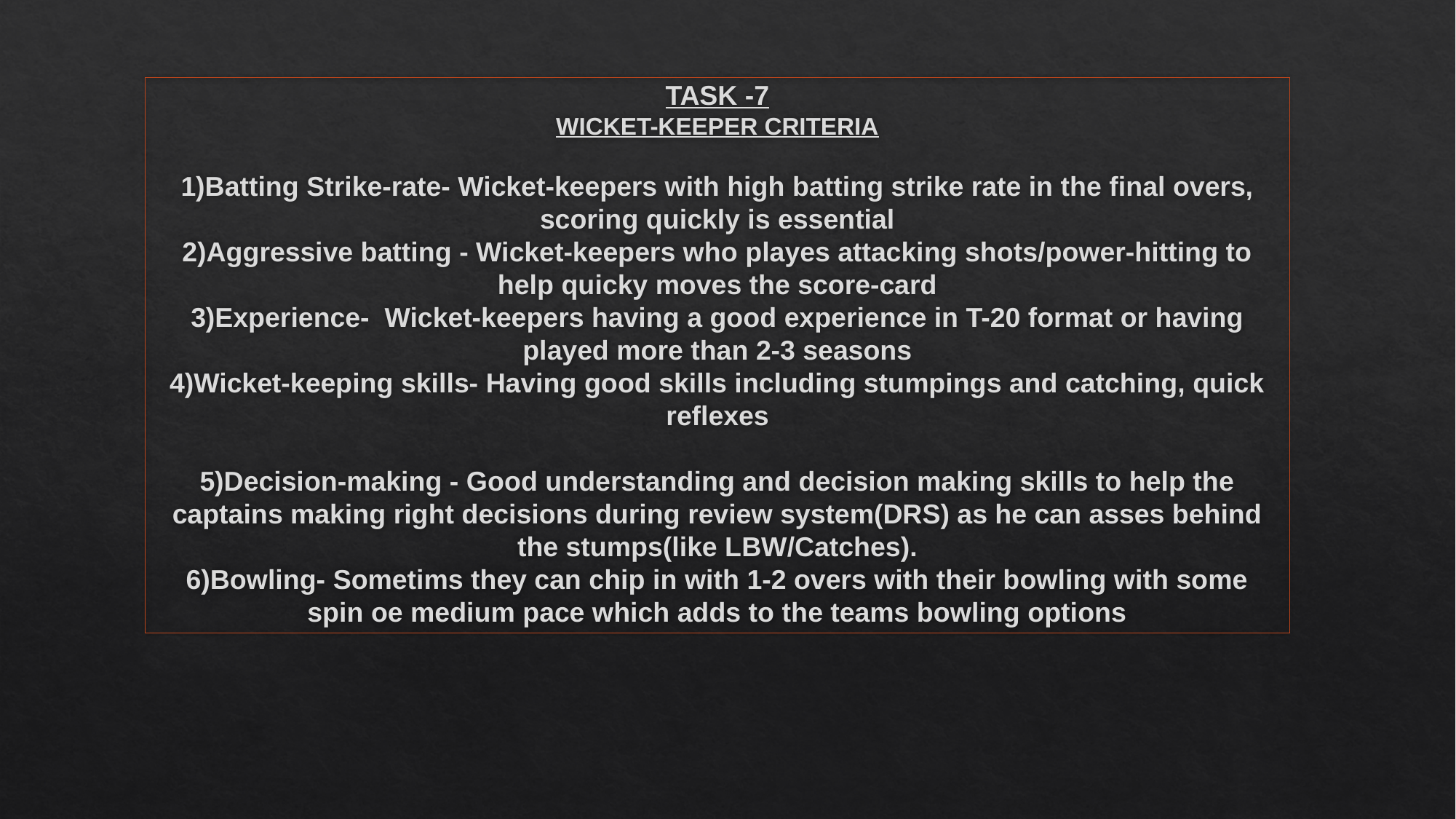

# TASK -7 WICKET-KEEPER CRITERIA 1)Batting Strike-rate- Wicket-keepers with high batting strike rate in the final overs, scoring quickly is essential 2)Aggressive batting - Wicket-keepers who playes attacking shots/power-hitting to help quicky moves the score-card 3)Experience-  Wicket-keepers having a good experience in T-20 format or having played more than 2-3 seasons 4)Wicket-keeping skills- Having good skills including stumpings and catching, quick reflexes 5)Decision-making - Good understanding and decision making skills to help the captains making right decisions during review system(DRS) as he can asses behind the stumps(like LBW/Catches). 6)Bowling- Sometims they can chip in with 1-2 overs with their bowling with some spin oe medium pace which adds to the teams bowling options